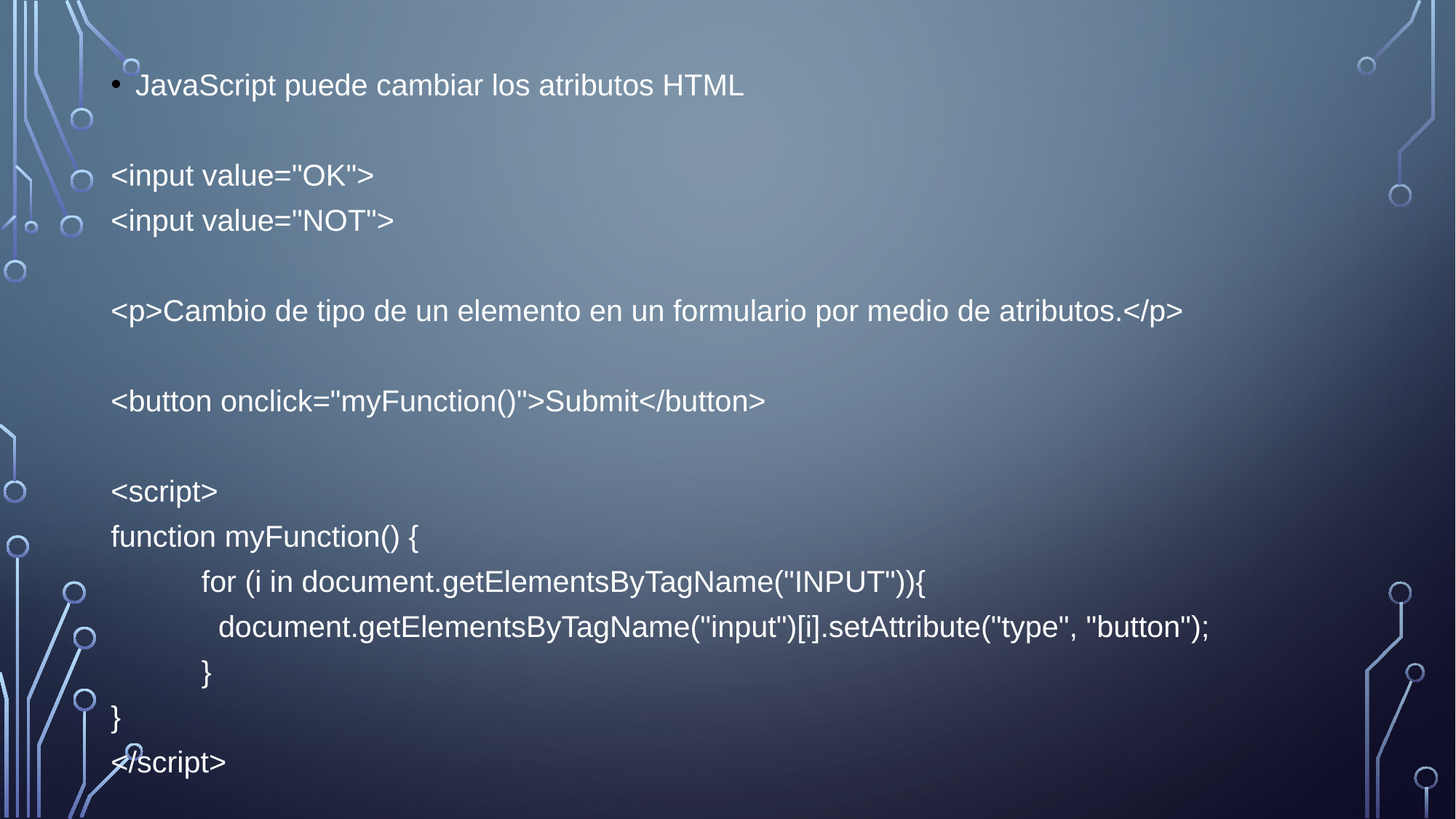

JavaScript puede cambiar los atributos HTML

<input value="OK">
<input value="NOT">

<p>Cambio de tipo de un elemento en un formulario por medio de atributos.</p>

<button onclick="myFunction()">Submit</button>

<script>
function myFunction() {
	for (i in document.getElementsByTagName("INPUT")){
	  document.getElementsByTagName("input")[i].setAttribute("type", "button");
	}
}
</script>